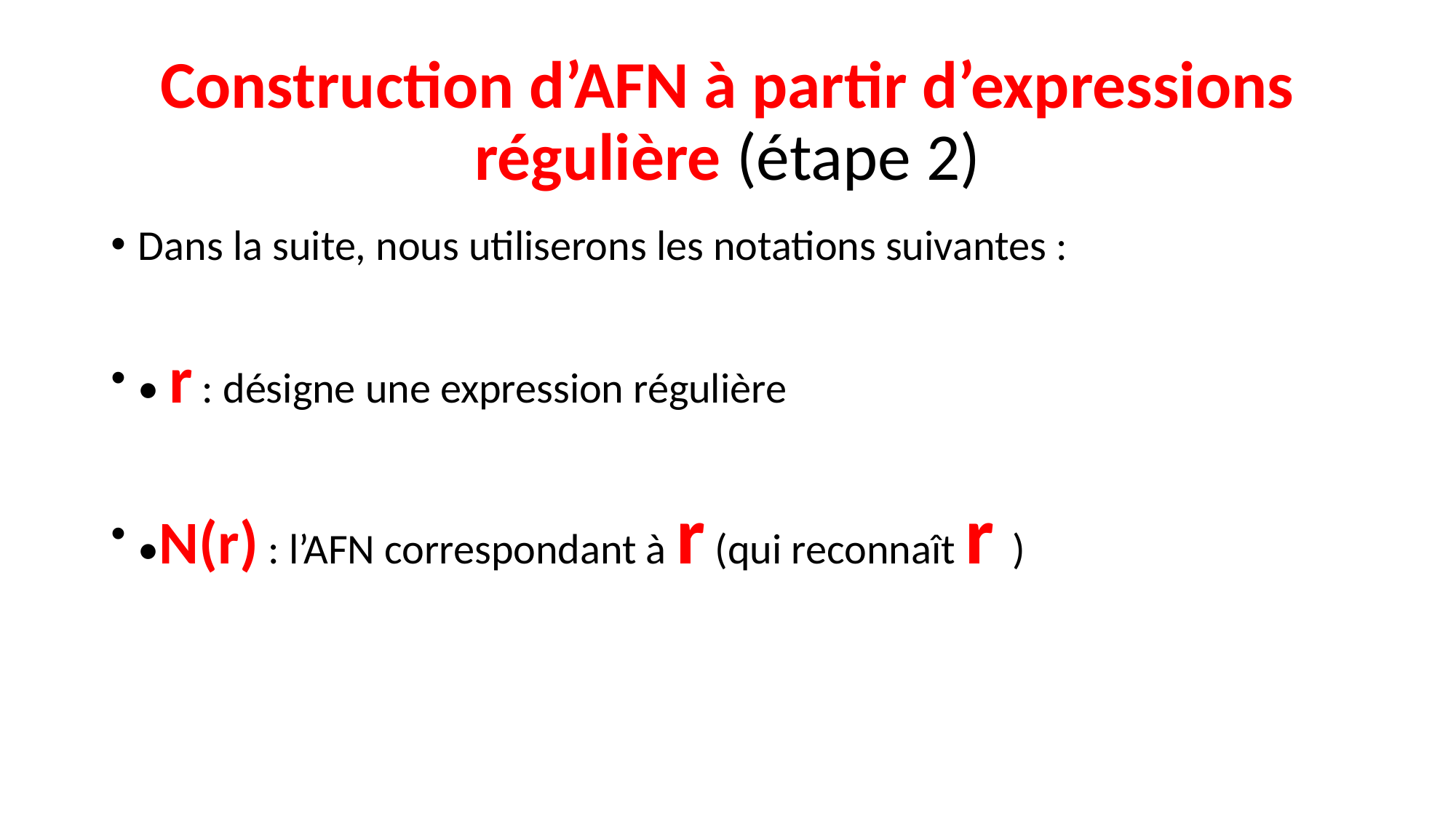

# Construction d’AFN à partir d’expressions régulière (étape 2)
Dans la suite, nous utiliserons les notations suivantes :

• r : désigne une expression régulière

•N(r) : l’AFN correspondant à r (qui reconnaît r )